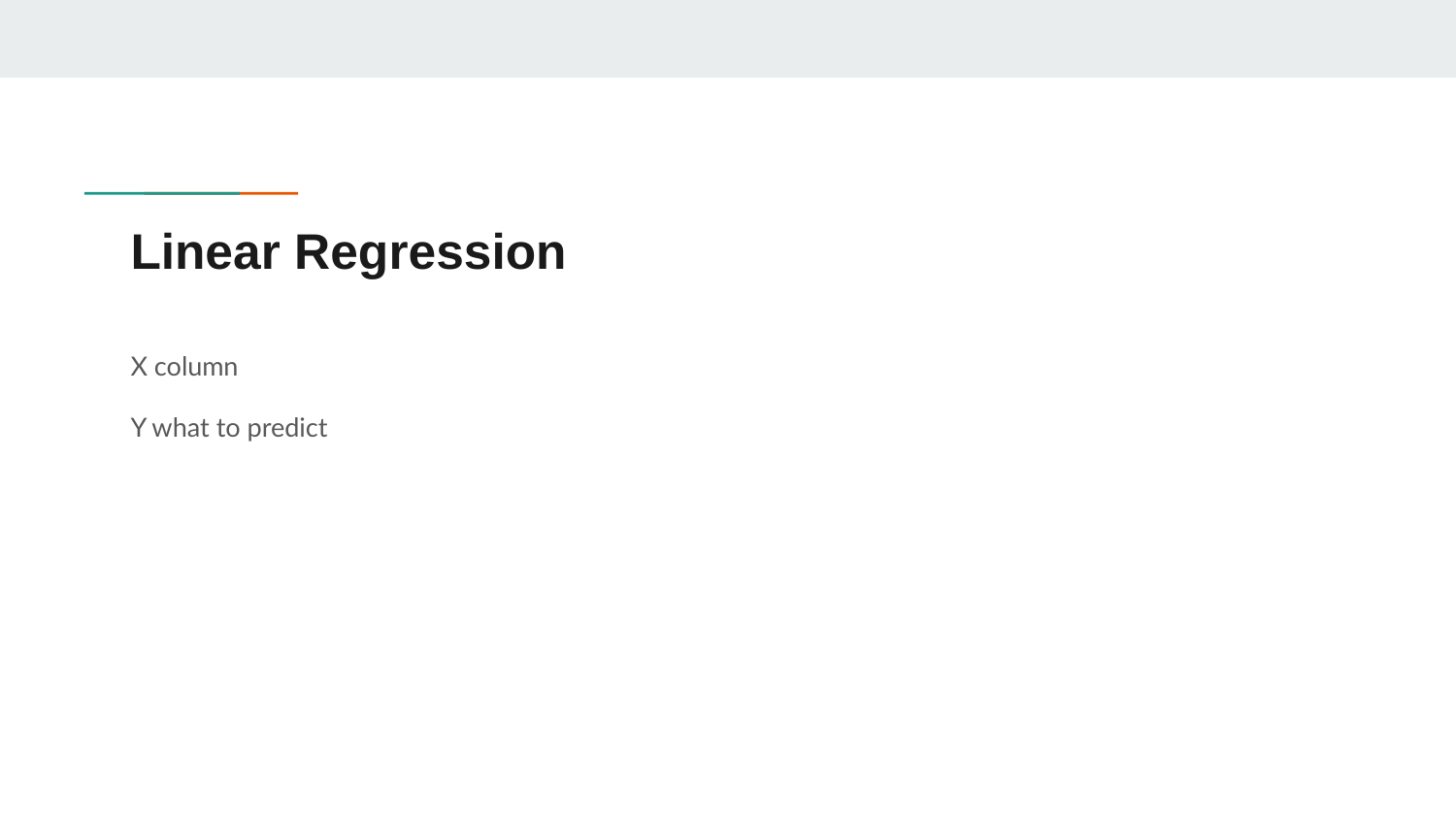

# Linear Regression
X column
Y what to predict